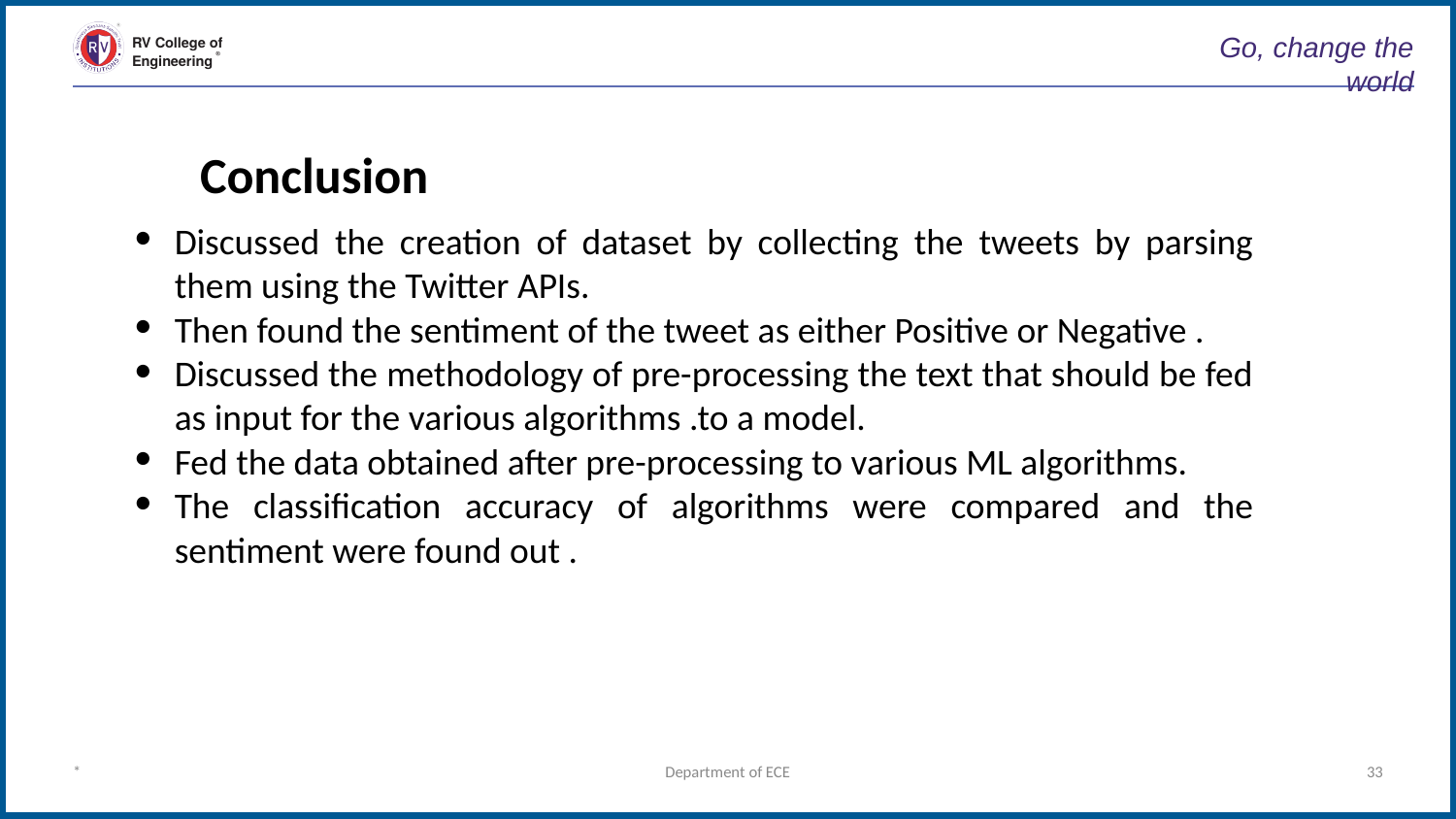

# Go, change the world
RV College of
Engineering

Conclusion
Discussed the creation of dataset by collecting the tweets by parsing them using the Twitter APIs.
Then found the sentiment of the tweet as either Positive or Negative .
Discussed the methodology of pre-processing the text that should be fed as input for the various algorithms .to a model.
Fed the data obtained after pre-processing to various ML algorithms.
The classification accuracy of algorithms were compared and the sentiment were found out .

*
Department of ECE
33